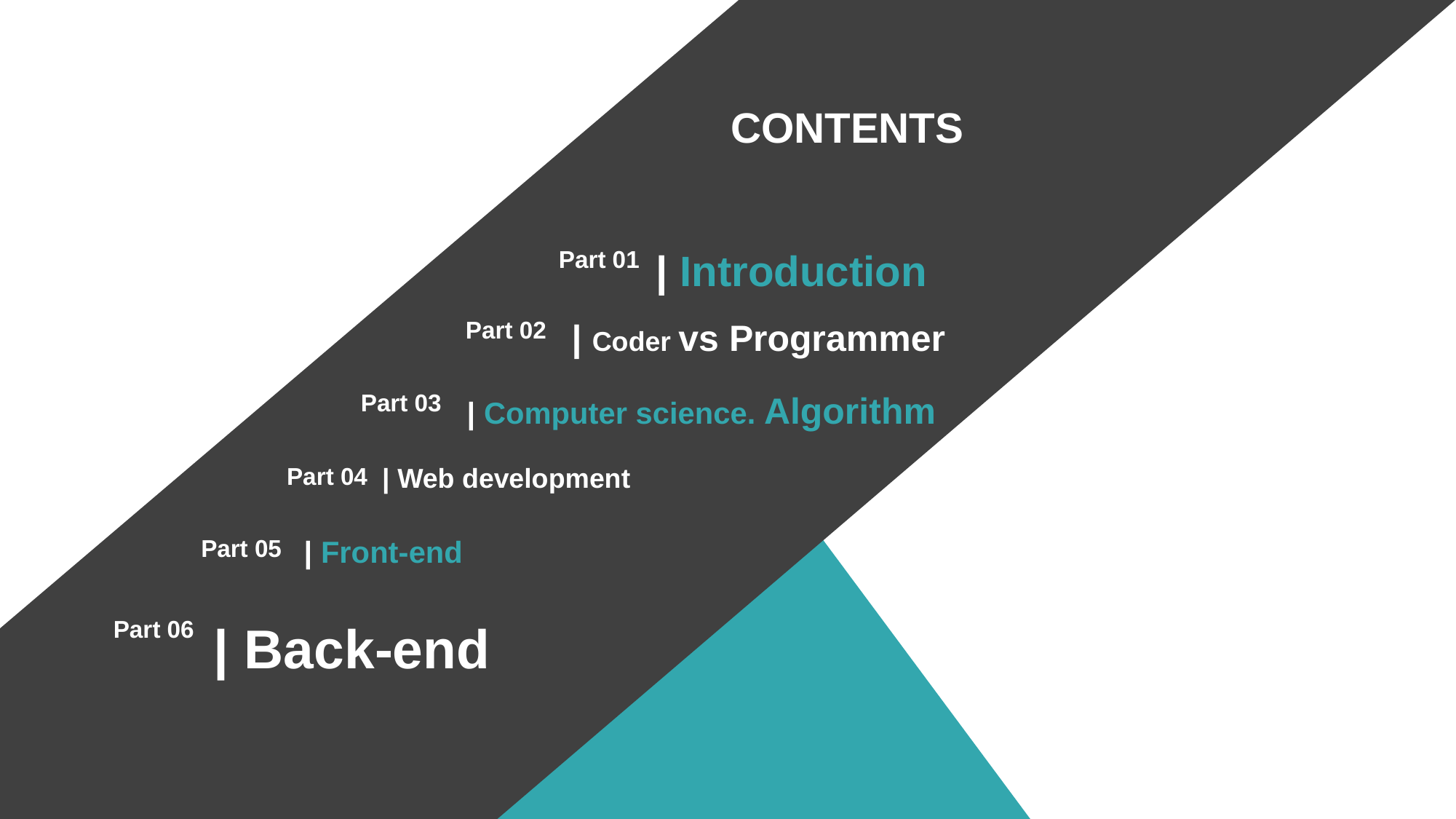

CONTENTS

Part 01
| Introduction
Part 02
| Coder vs Programmer
Part 03
| Computer science. Algorithm
Part 04
| Web development
Part 05
| Front-end
Part 06
| Back-end